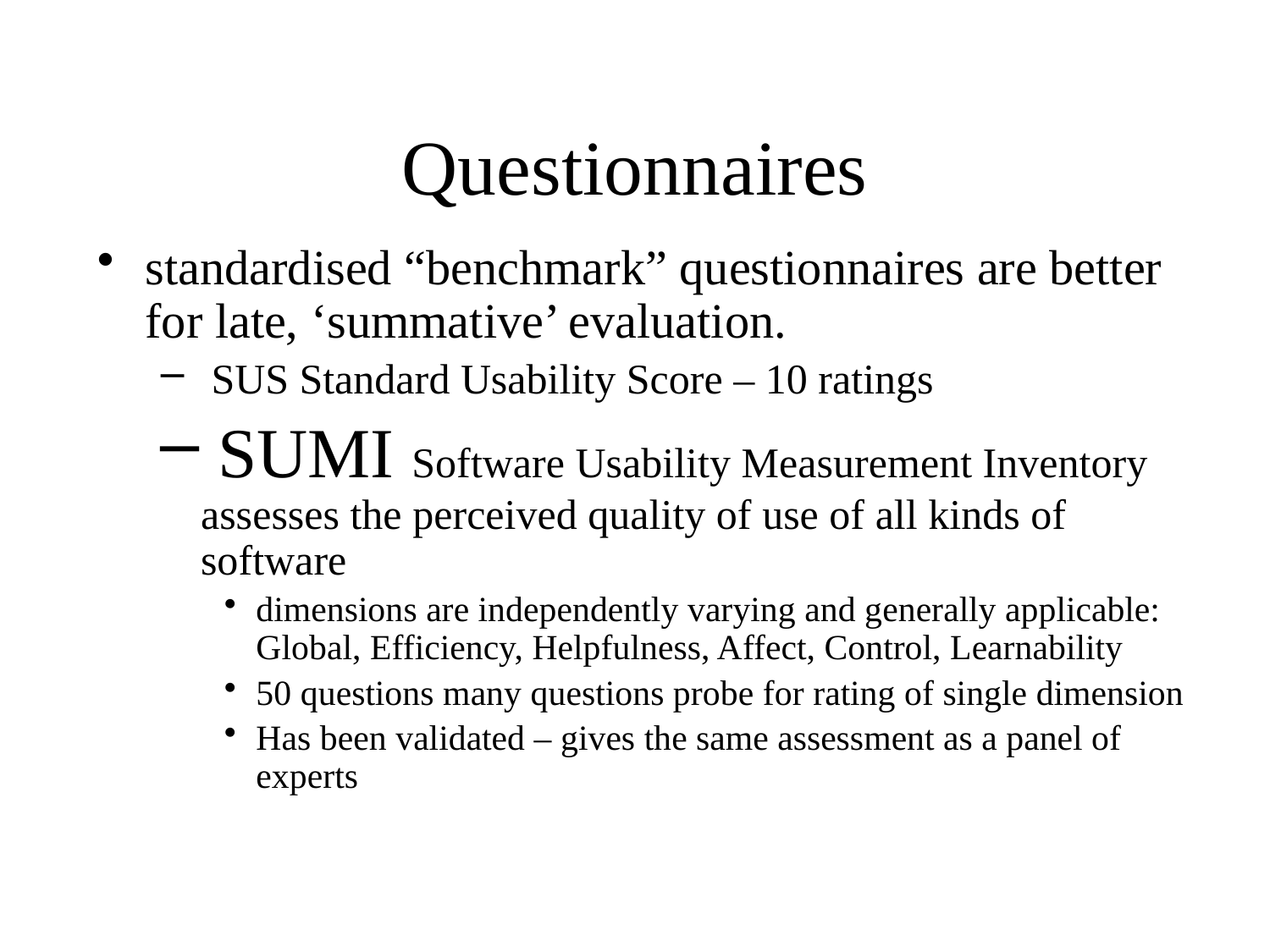

# Questionnaires
standardised “benchmark” questionnaires are better for late, ‘summative’ evaluation.
 SUS Standard Usability Score – 10 ratings
 SUMI Software Usability Measurement Inventory assesses the perceived quality of use of all kinds of software
dimensions are independently varying and generally applicable: Global, Efficiency, Helpfulness, Affect, Control, Learnability
50 questions many questions probe for rating of single dimension
Has been validated – gives the same assessment as a panel of experts